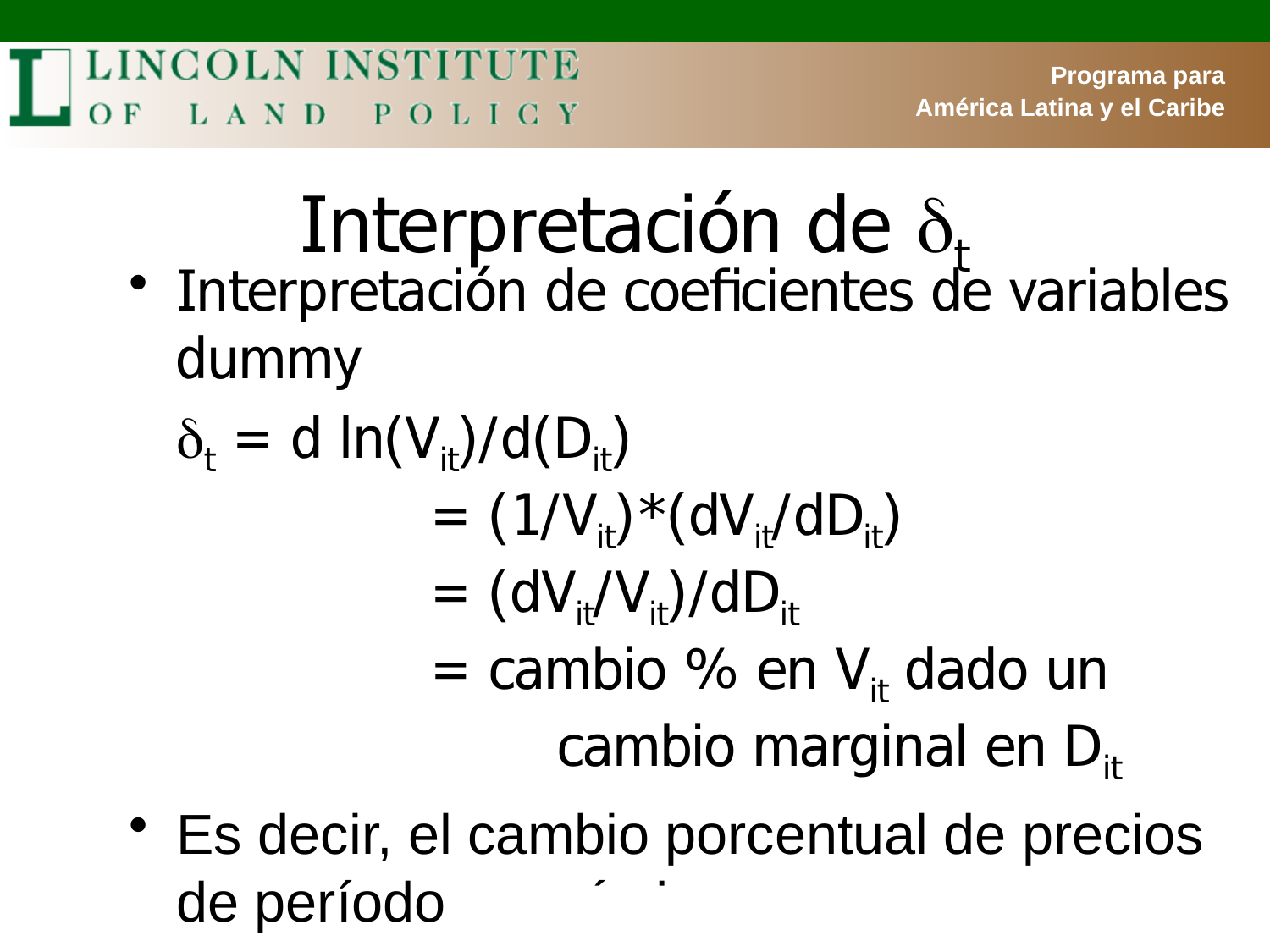

# Interpretación de δt
Interpretación de coeficientes de variables dummy
	δt = d ln(Vit)/d(Dit)
    		= (1/Vit)*(dVit/dDit)
		= (dVit/Vit)/dDit
		= cambio % en Vit dado un 				cambio marginal en Dit
Es decir, el cambio porcentual de precios de período a período